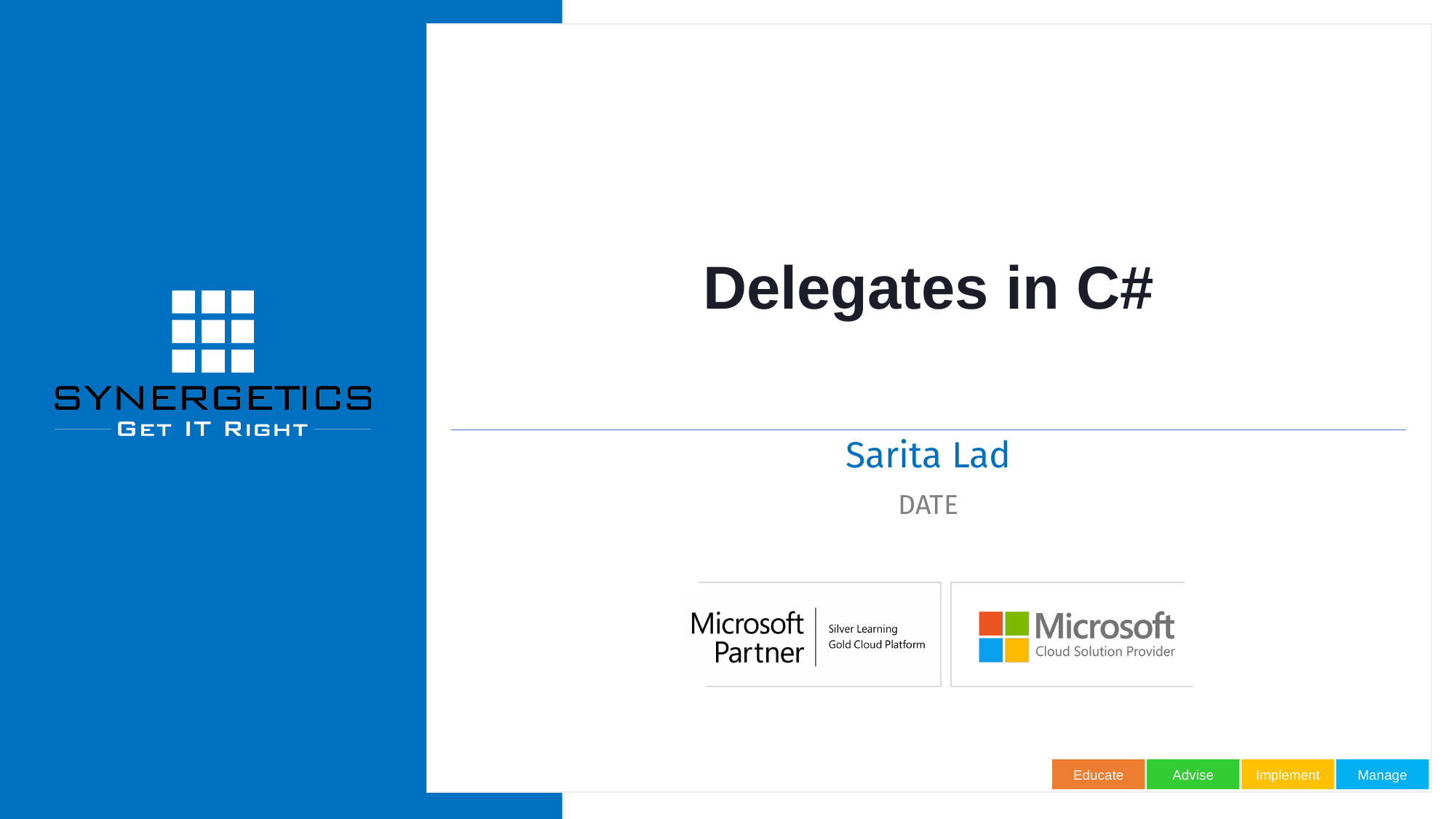

# Delegates in C#
Sarita Lad
DATE